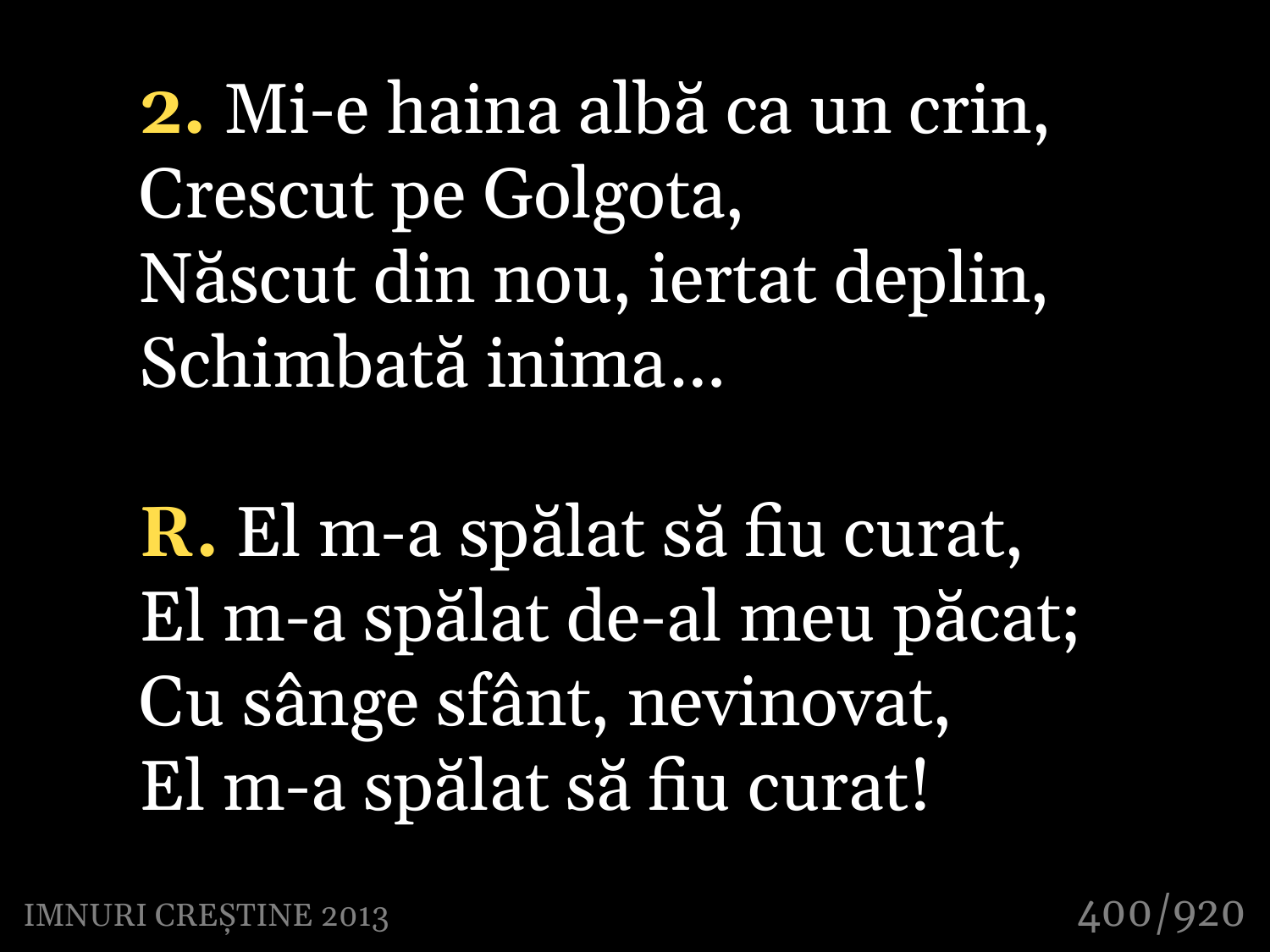

2. Mi-e haina albă ca un crin,
Crescut pe Golgota,
Născut din nou, iertat deplin,
Schimbată inima…

R. El m-a spălat să fiu curat,
El m-a spălat de-al meu păcat;
Cu sânge sfânt, nevinovat,
El m-a spălat să fiu curat!
400/920
IMNURI CREȘTINE 2013